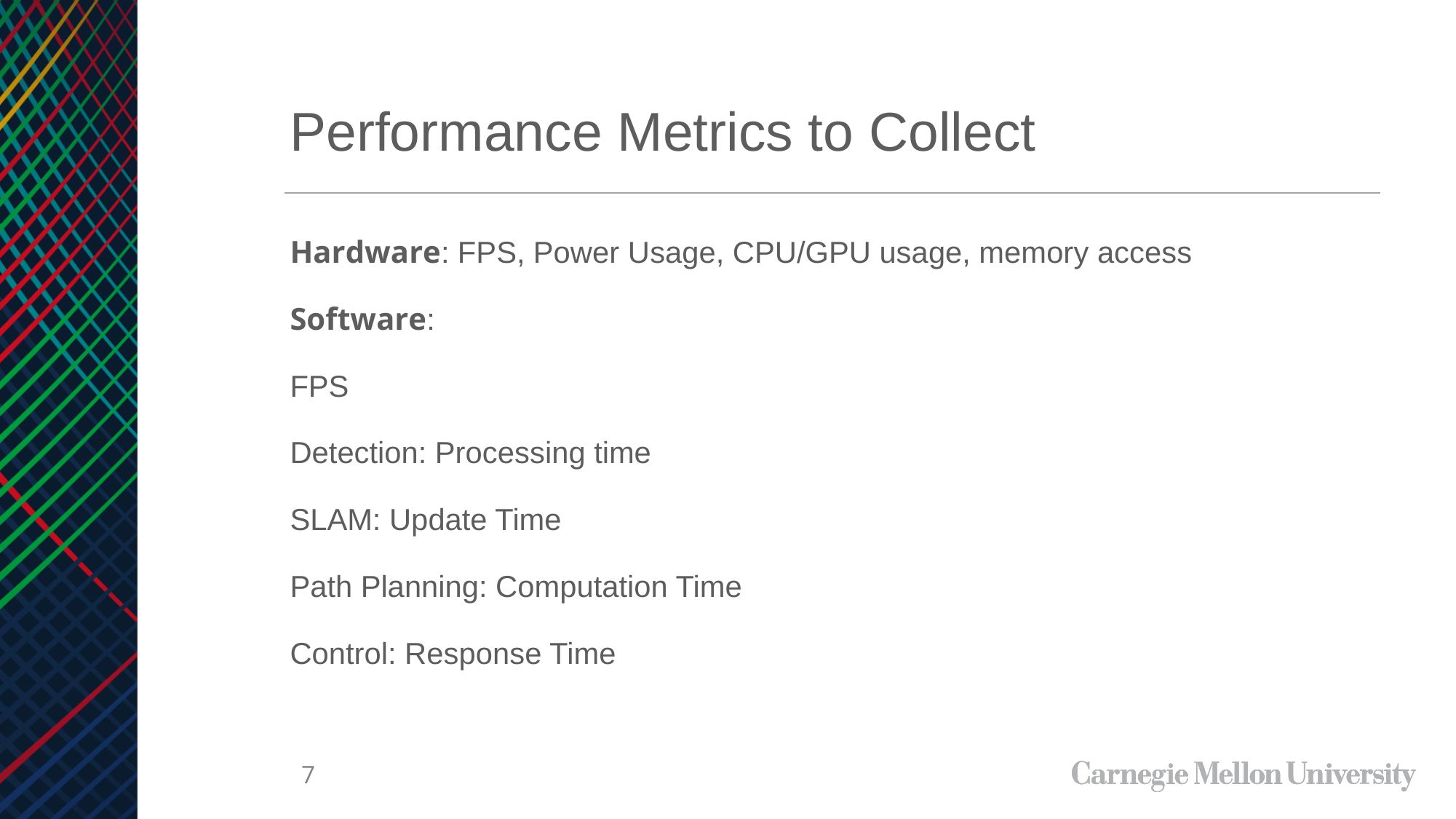

Performance Metrics to Collect
Hardware: FPS, Power Usage, CPU/GPU usage, memory access
Software:
FPS
Detection: Processing time
SLAM: Update Time
Path Planning: Computation Time
Control: Response Time
7